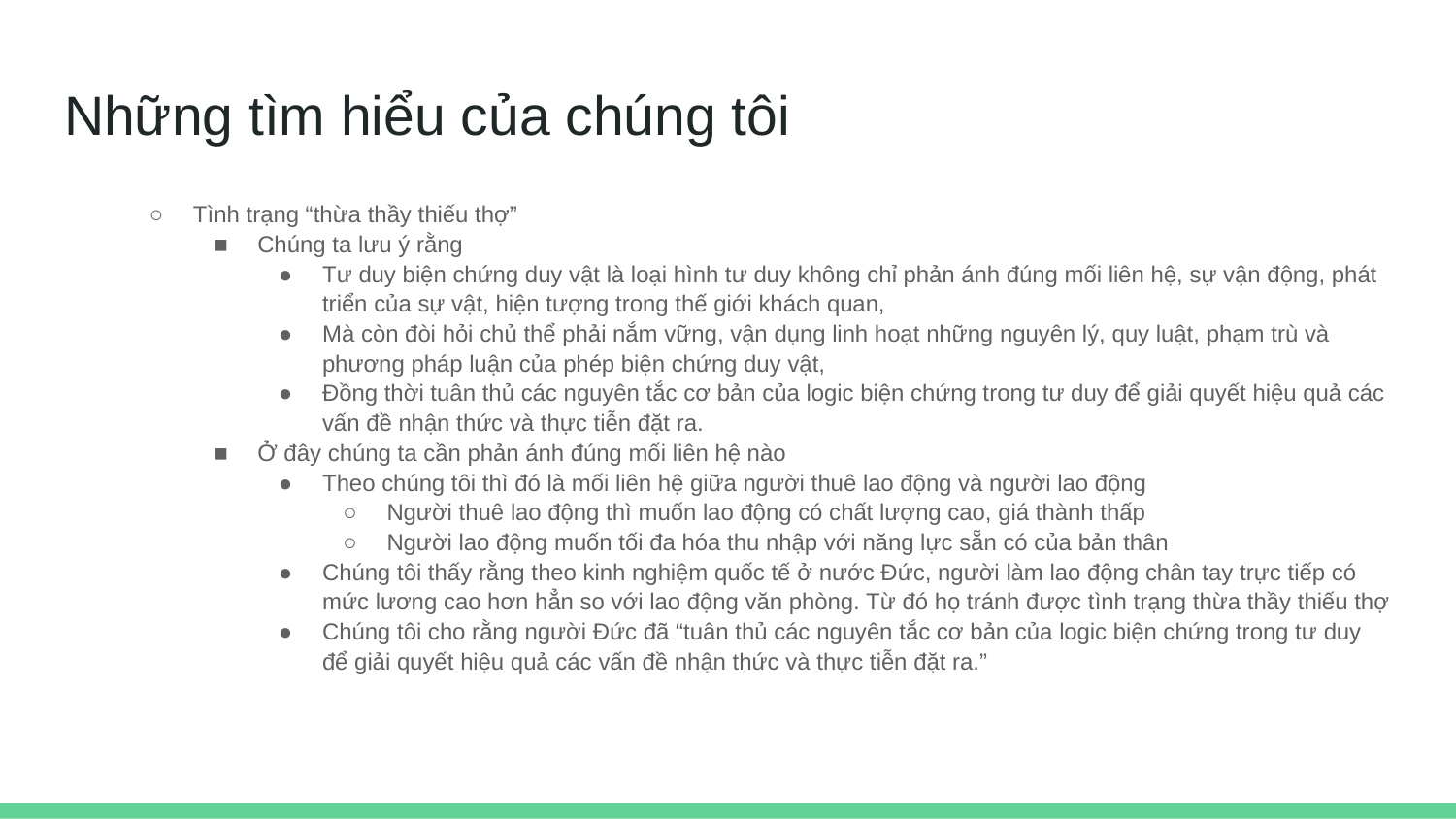

# Những tìm hiểu của chúng tôi
Tình trạng “thừa thầy thiếu thợ”
Chúng ta lưu ý rằng
Tư duy biện chứng duy vật là loại hình tư duy không chỉ phản ánh đúng mối liên hệ, sự vận động, phát triển của sự vật, hiện tượng trong thế giới khách quan,
Mà còn đòi hỏi chủ thể phải nắm vững, vận dụng linh hoạt những nguyên lý, quy luật, phạm trù và phương pháp luận của phép biện chứng duy vật,
Đồng thời tuân thủ các nguyên tắc cơ bản của logic biện chứng trong tư duy để giải quyết hiệu quả các vấn đề nhận thức và thực tiễn đặt ra.
Ở đây chúng ta cần phản ánh đúng mối liên hệ nào
Theo chúng tôi thì đó là mối liên hệ giữa người thuê lao động và người lao động
Người thuê lao động thì muốn lao động có chất lượng cao, giá thành thấp
Người lao động muốn tối đa hóa thu nhập với năng lực sẵn có của bản thân
Chúng tôi thấy rằng theo kinh nghiệm quốc tế ở nước Đức, người làm lao động chân tay trực tiếp có mức lương cao hơn hẳn so với lao động văn phòng. Từ đó họ tránh được tình trạng thừa thầy thiếu thợ
Chúng tôi cho rằng người Đức đã “tuân thủ các nguyên tắc cơ bản của logic biện chứng trong tư duy để giải quyết hiệu quả các vấn đề nhận thức và thực tiễn đặt ra.”